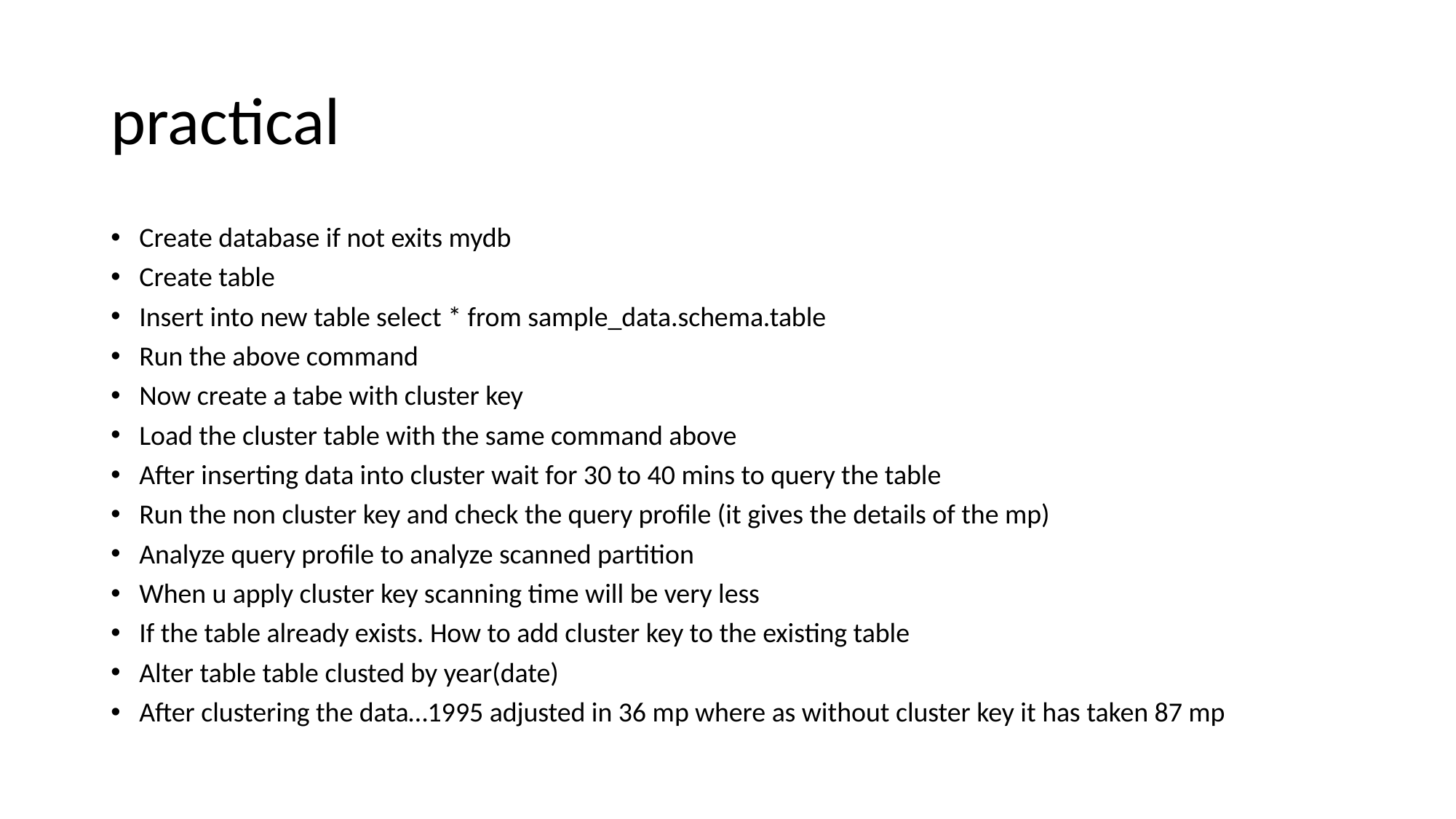

# practical
Create database if not exits mydb
Create table
Insert into new table select * from sample_data.schema.table
Run the above command
Now create a tabe with cluster key
Load the cluster table with the same command above
After inserting data into cluster wait for 30 to 40 mins to query the table
Run the non cluster key and check the query profile (it gives the details of the mp)
Analyze query profile to analyze scanned partition
When u apply cluster key scanning time will be very less
If the table already exists. How to add cluster key to the existing table
Alter table table clusted by year(date)
After clustering the data…1995 adjusted in 36 mp where as without cluster key it has taken 87 mp